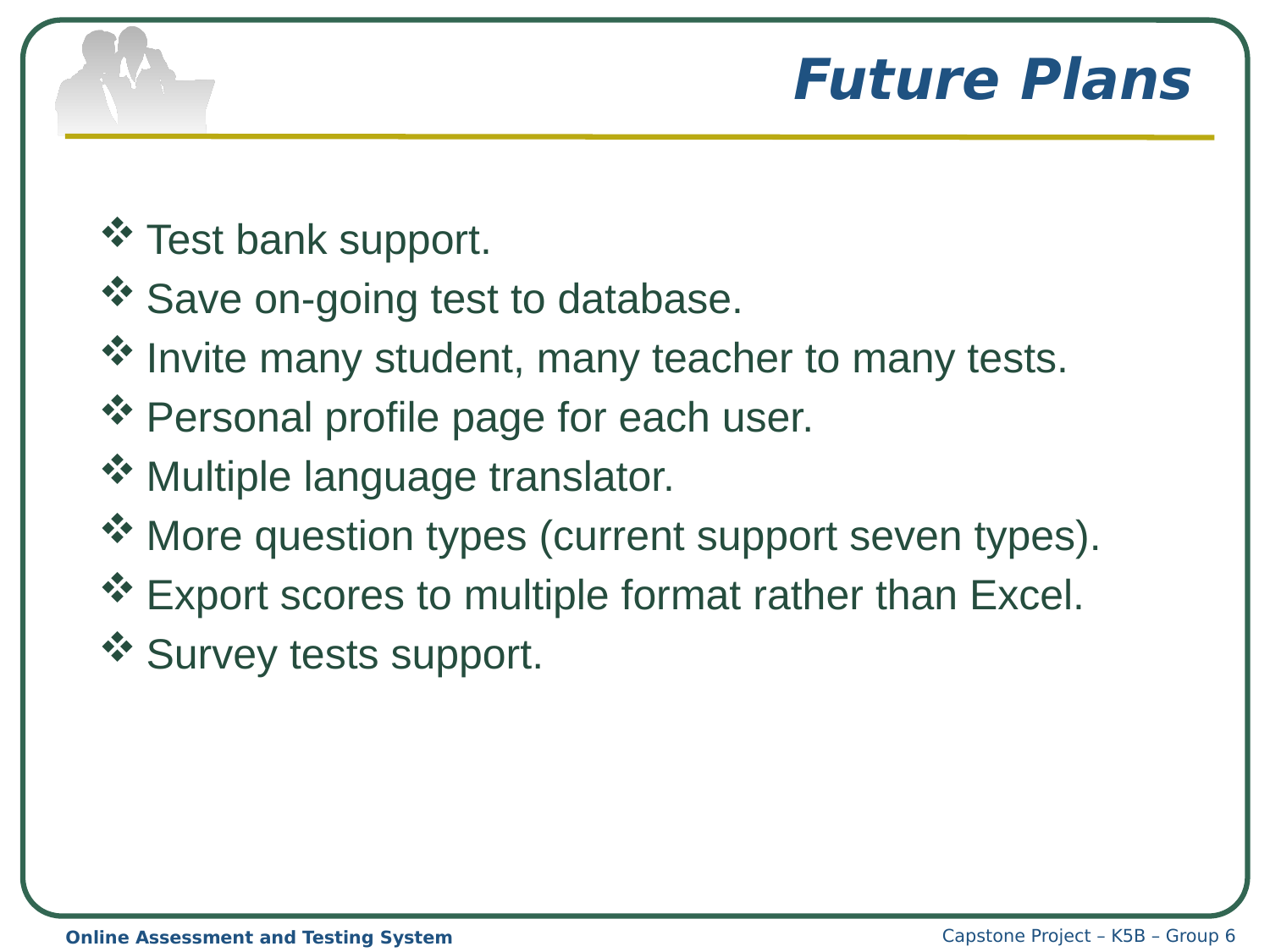

# Future Plans
Test bank support.
Save on-going test to database.
Invite many student, many teacher to many tests.
Personal profile page for each user.
Multiple language translator.
More question types (current support seven types).
Export scores to multiple format rather than Excel.
Survey tests support.

Capstone Project – K5B – Group 6
Online Assessment and Testing System